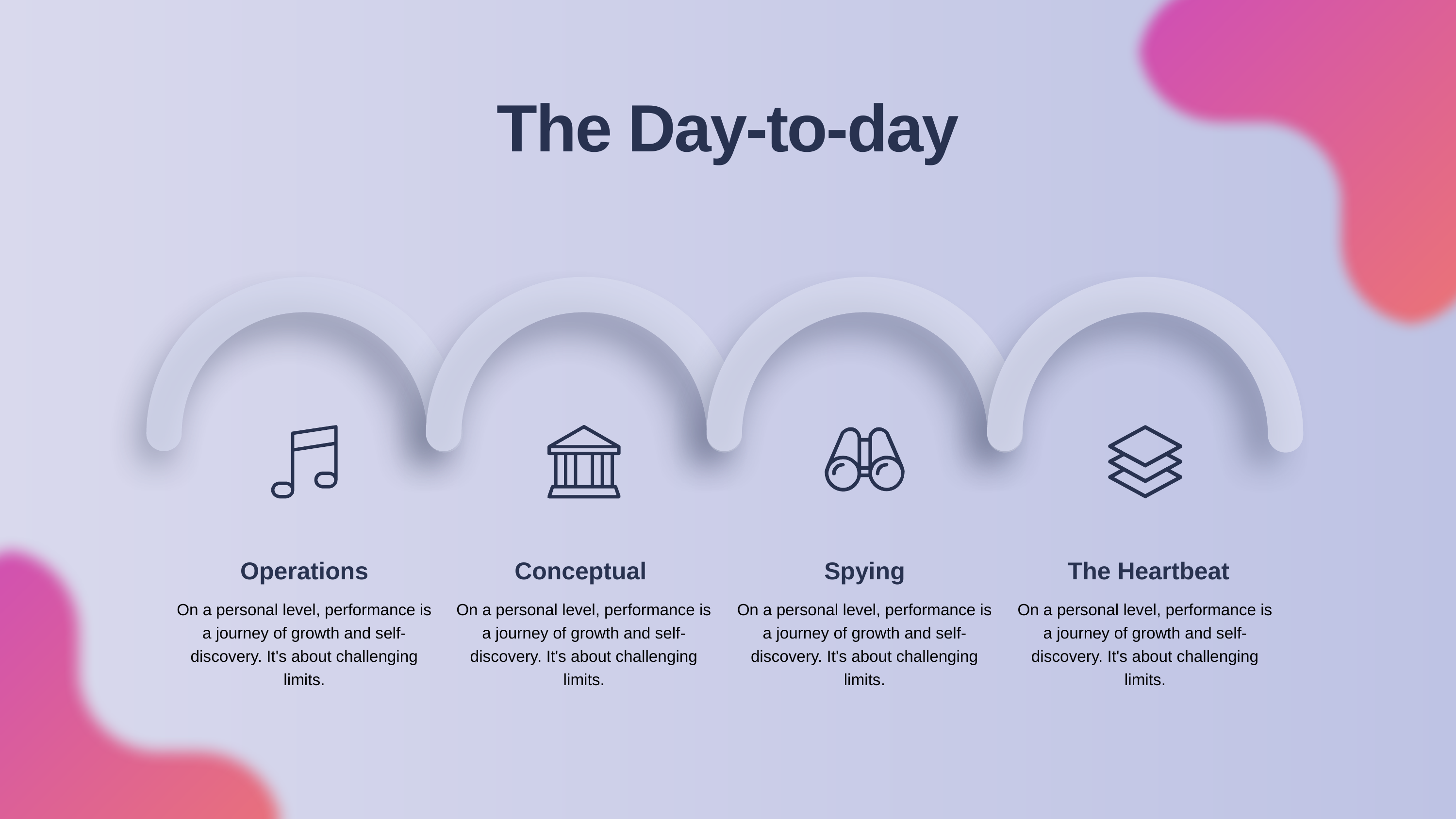

The Day-to-day

Operations
Conceptual
Spying
 The Heartbeat
On a personal level, performance is a journey of growth and self-discovery. It's about challenging limits.
On a personal level, performance is a journey of growth and self-discovery. It's about challenging limits.
On a personal level, performance is a journey of growth and self-discovery. It's about challenging limits.
On a personal level, performance is a journey of growth and self-discovery. It's about challenging limits.